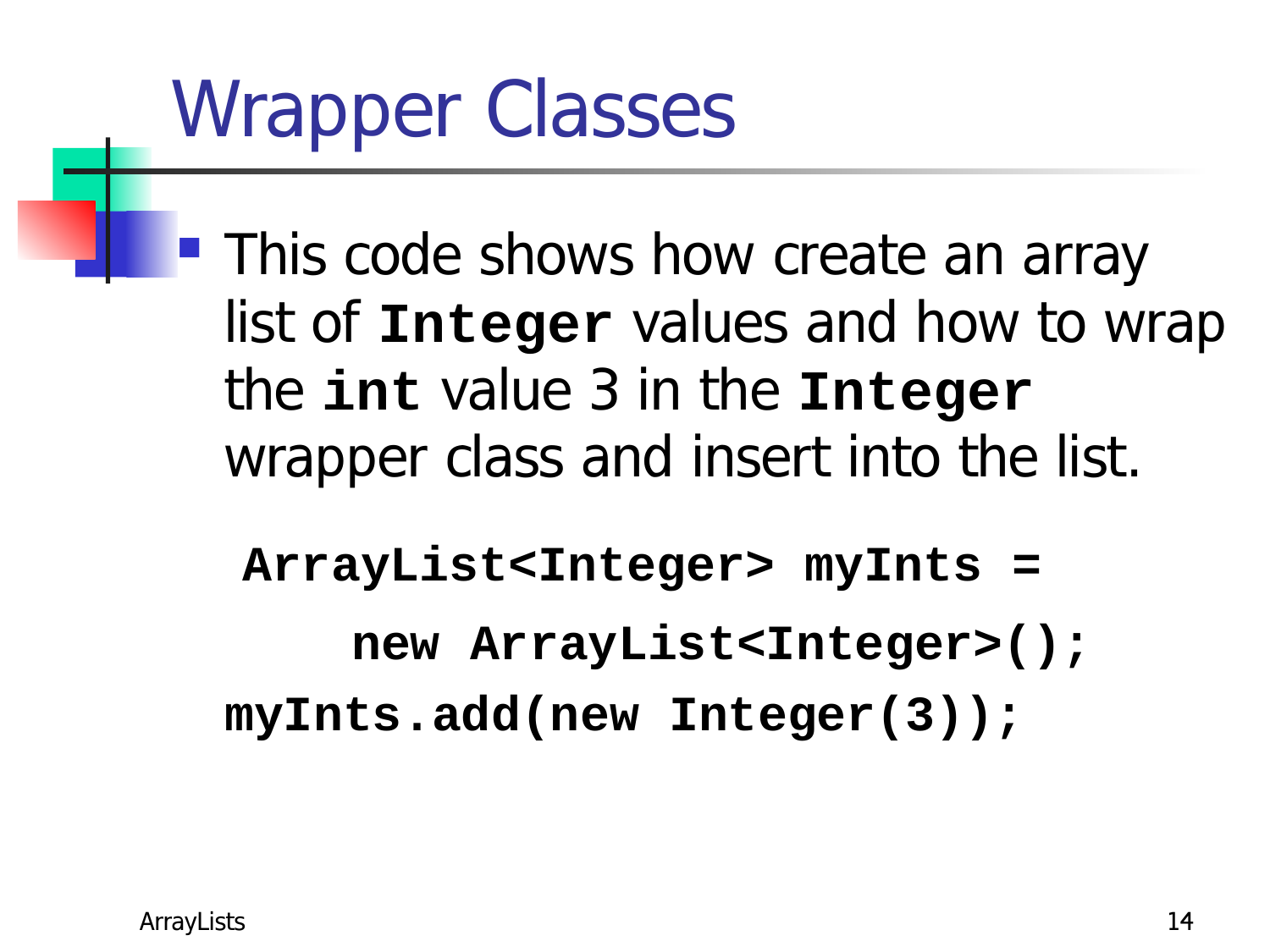

# Wrapper Classes
This code shows how create an array list of Integer values and how to wrap the int value 3 in the Integer wrapper class and insert into the list.

	 ArrayList<Integer> myInts =
		new ArrayList<Integer>();
	myInts.add(new Integer(3));
ArrayLists
14